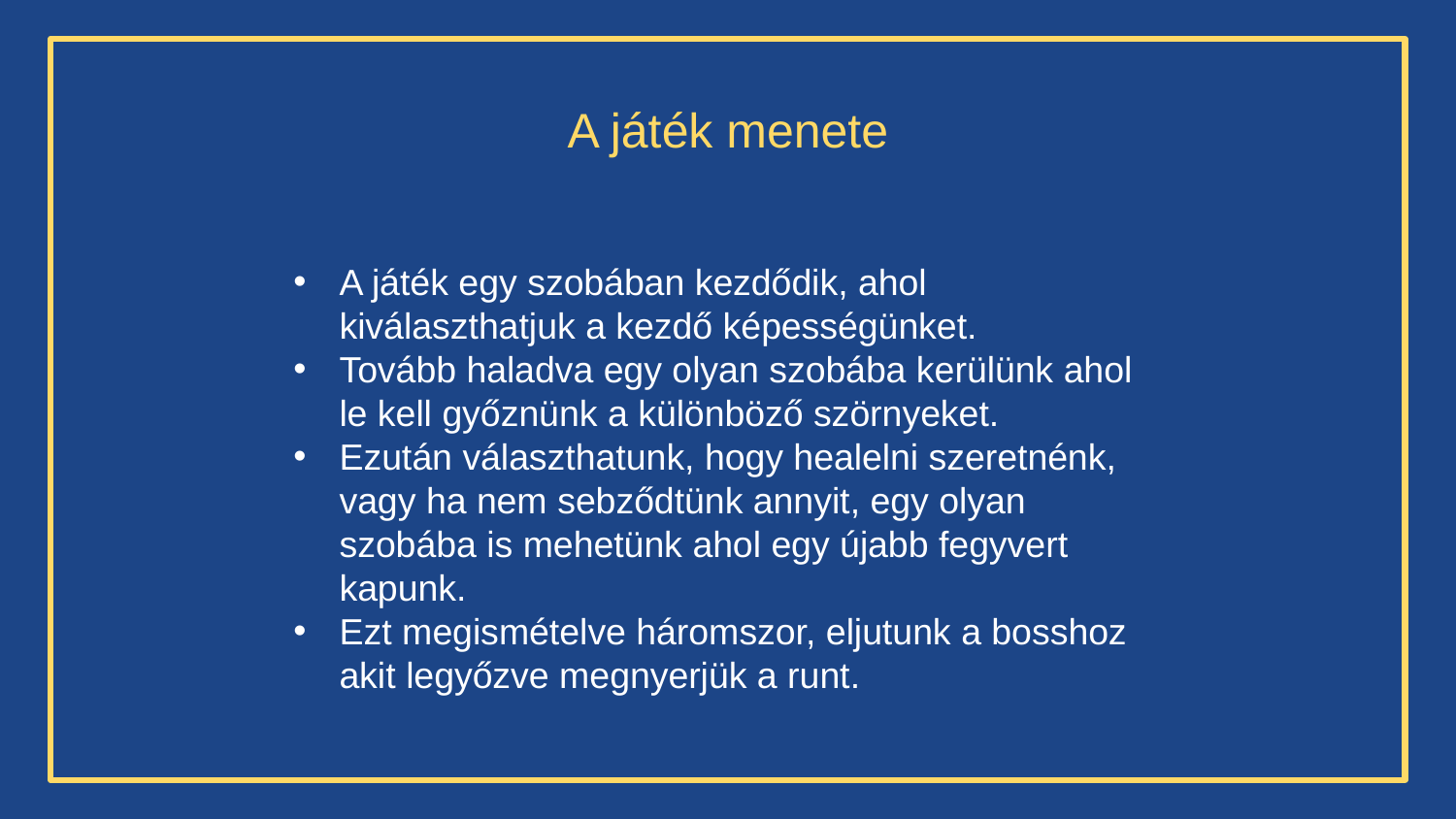

# A játék menete
A játék egy szobában kezdődik, ahol kiválaszthatjuk a kezdő képességünket.
Tovább haladva egy olyan szobába kerülünk ahol le kell győznünk a különböző szörnyeket.
Ezután választhatunk, hogy healelni szeretnénk, vagy ha nem sebződtünk annyit, egy olyan szobába is mehetünk ahol egy újabb fegyvert kapunk.
Ezt megismételve háromszor, eljutunk a bosshoz akit legyőzve megnyerjük a runt.